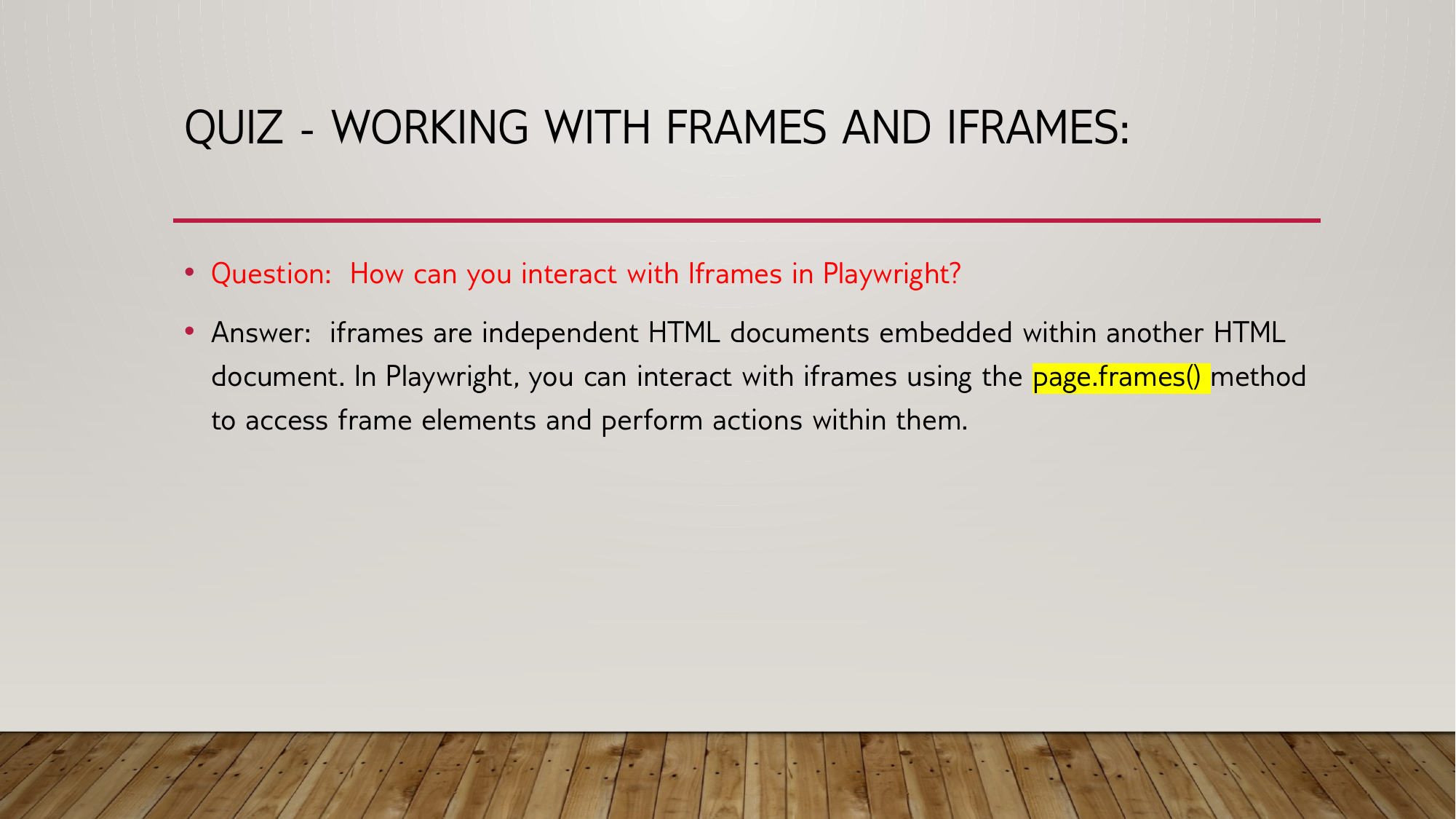

# Quiz - Working with Frames and Iframes:
Question:  How can you interact with Iframes in Playwright?
Answer:  iframes are independent HTML documents embedded within another HTML document. In Playwright, you can interact with iframes using the page.frames() method to access frame elements and perform actions within them.